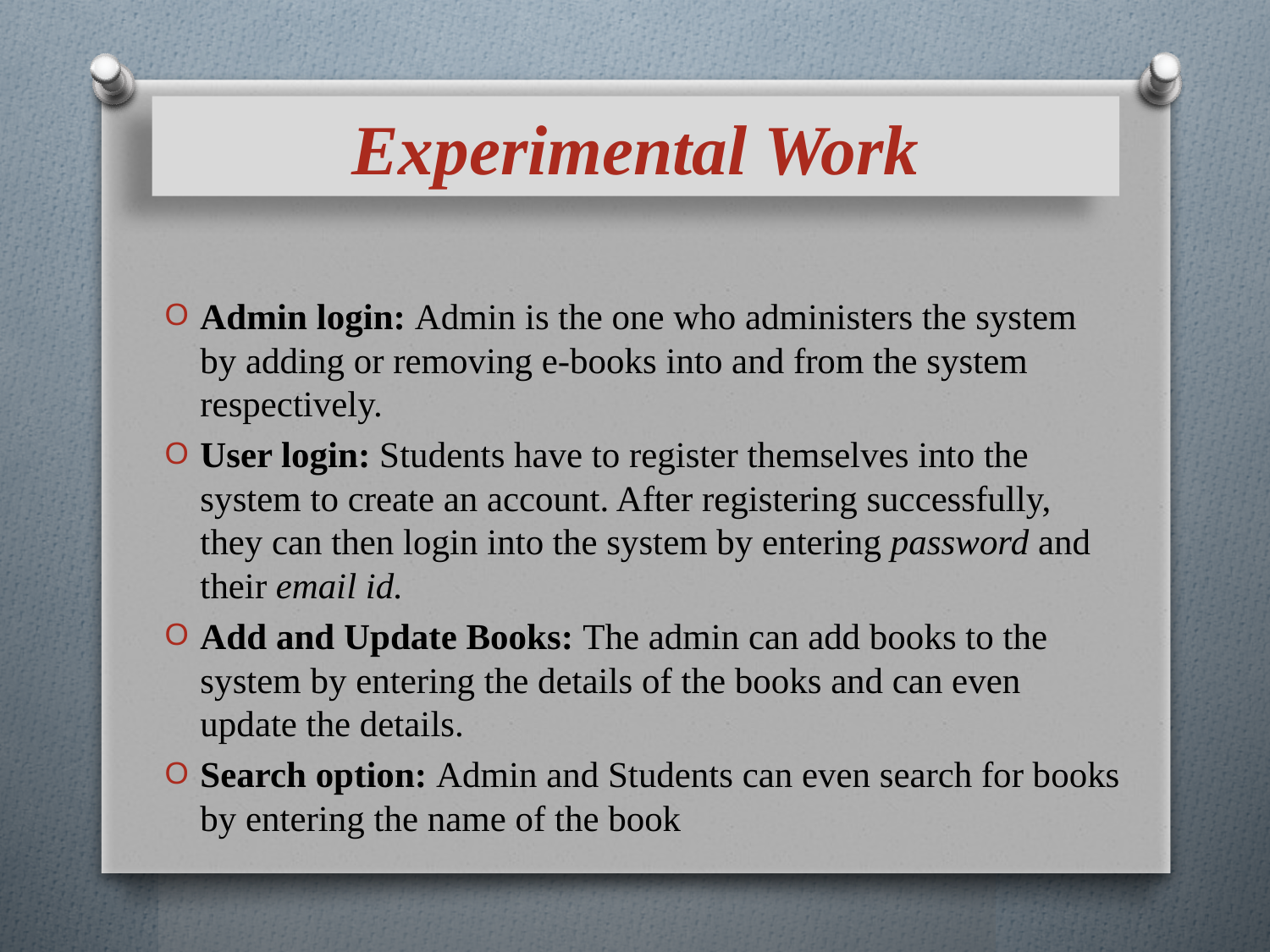

# Experimental Work

Admin login: Admin is the one who administers the system by adding or removing e-books into and from the system respectively.
User login: Students have to register themselves into the system to create an account. After registering successfully, they can then login into the system by entering password and their email id.
Add and Update Books: The admin can add books to the system by entering the details of the books and can even update the details.
Search option: Admin and Students can even search for books by entering the name of the book